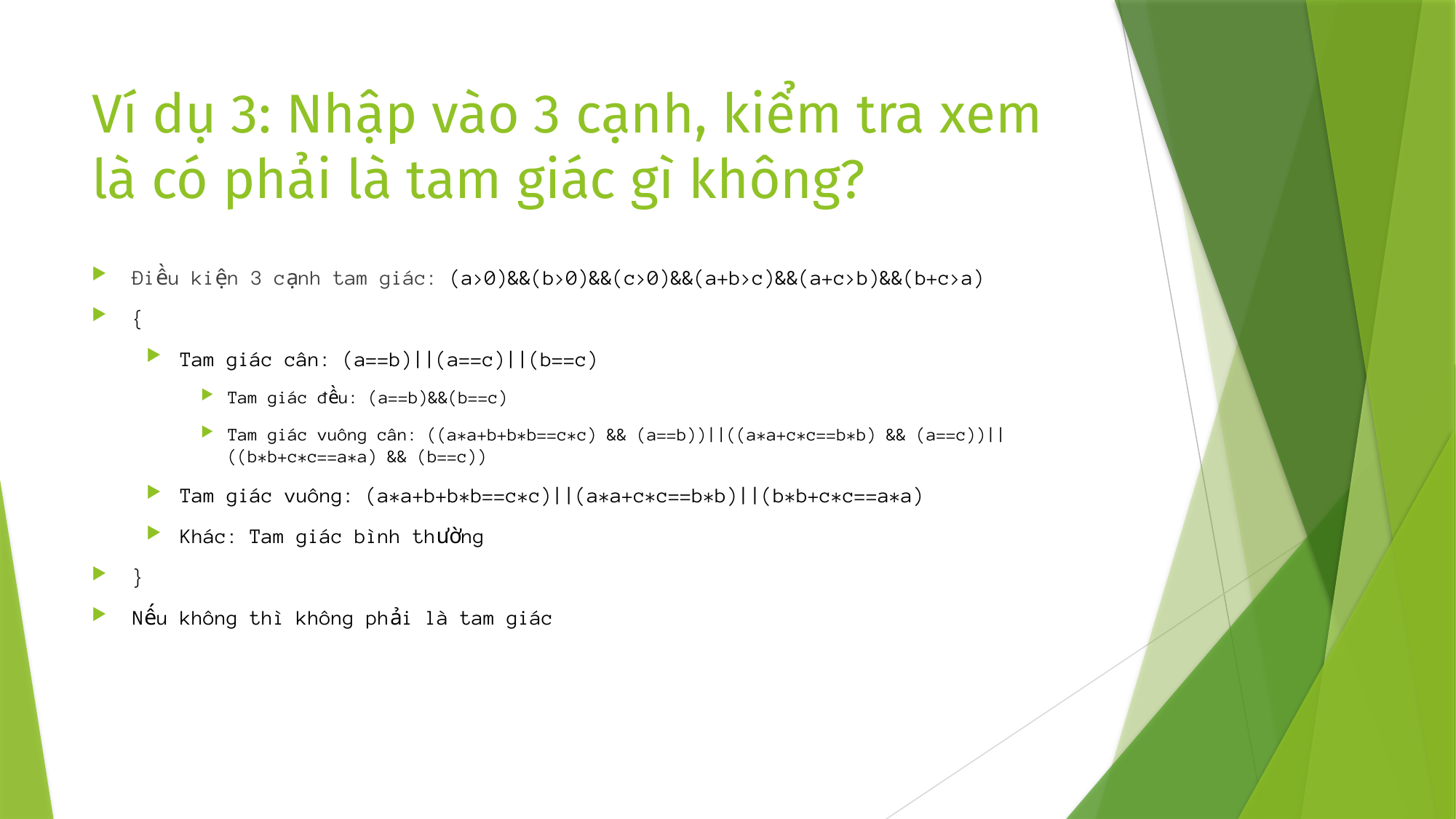

# Ví dụ 3: Nhập vào 3 cạnh, kiểm tra xem là có phải là tam giác gì không?
Điều kiện 3 cạnh tam giác: (a>0)&&(b>0)&&(c>0)&&(a+b>c)&&(a+c>b)&&(b+c>a)
{
Tam giác cân: (a==b)||(a==c)||(b==c)
Tam giác đều: (a==b)&&(b==c)
Tam giác vuông cân: ((a*a+b+b*b==c*c) && (a==b))||((a*a+c*c==b*b) && (a==c))||((b*b+c*c==a*a) && (b==c))
Tam giác vuông: (a*a+b+b*b==c*c)||(a*a+c*c==b*b)||(b*b+c*c==a*a)
Khác: Tam giác bình thường
}
Nếu không thì không phải là tam giác